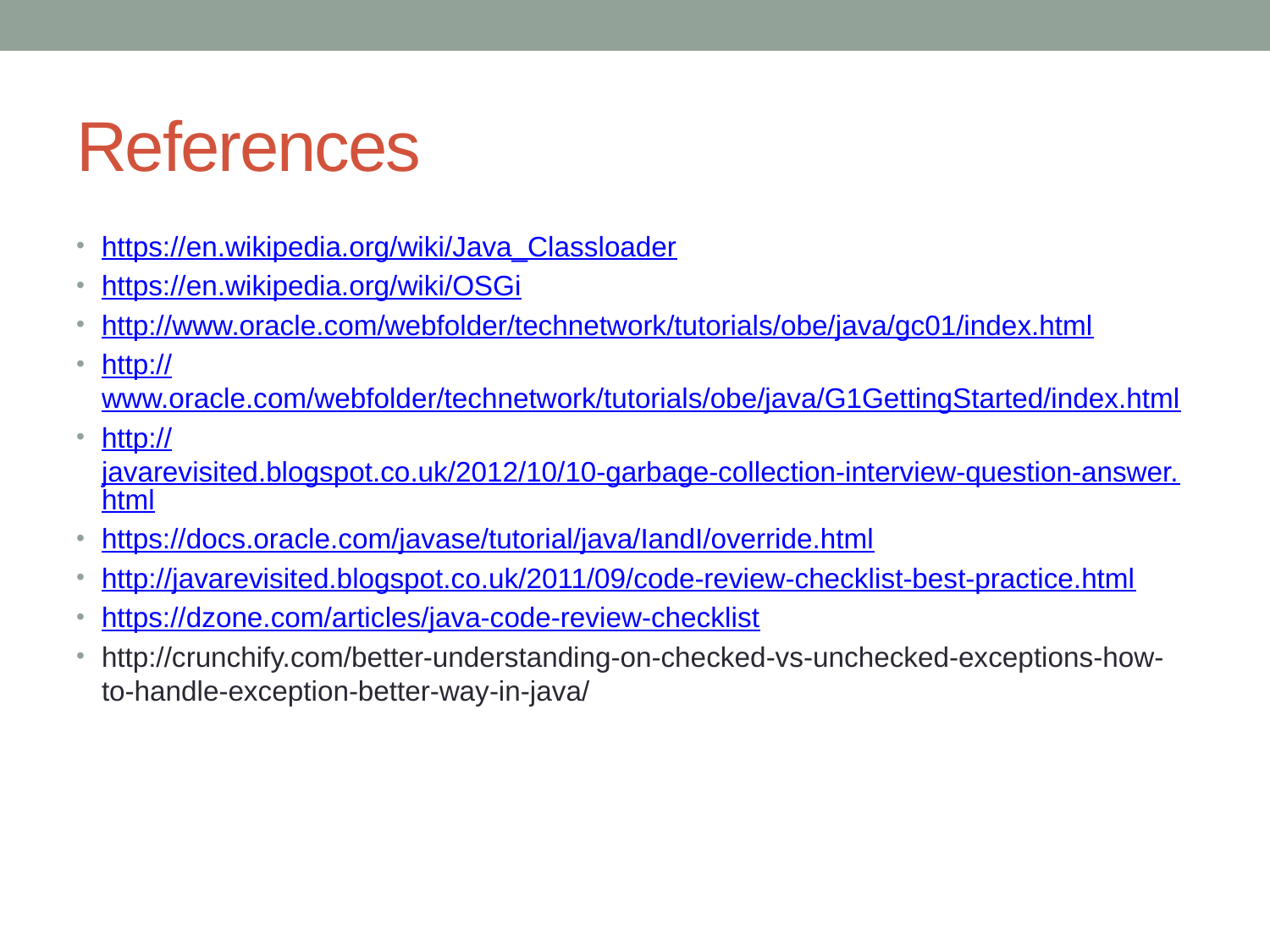

# References
https://en.wikipedia.org/wiki/Java_Classloader
https://en.wikipedia.org/wiki/OSGi
http://www.oracle.com/webfolder/technetwork/tutorials/obe/java/gc01/index.html
http://www.oracle.com/webfolder/technetwork/tutorials/obe/java/G1GettingStarted/index.html
http://javarevisited.blogspot.co.uk/2012/10/10-garbage-collection-interview-question-answer.html
https://docs.oracle.com/javase/tutorial/java/IandI/override.html
http://javarevisited.blogspot.co.uk/2011/09/code-review-checklist-best-practice.html
https://dzone.com/articles/java-code-review-checklist
http://crunchify.com/better-understanding-on-checked-vs-unchecked-exceptions-how-to-handle-exception-better-way-in-java/